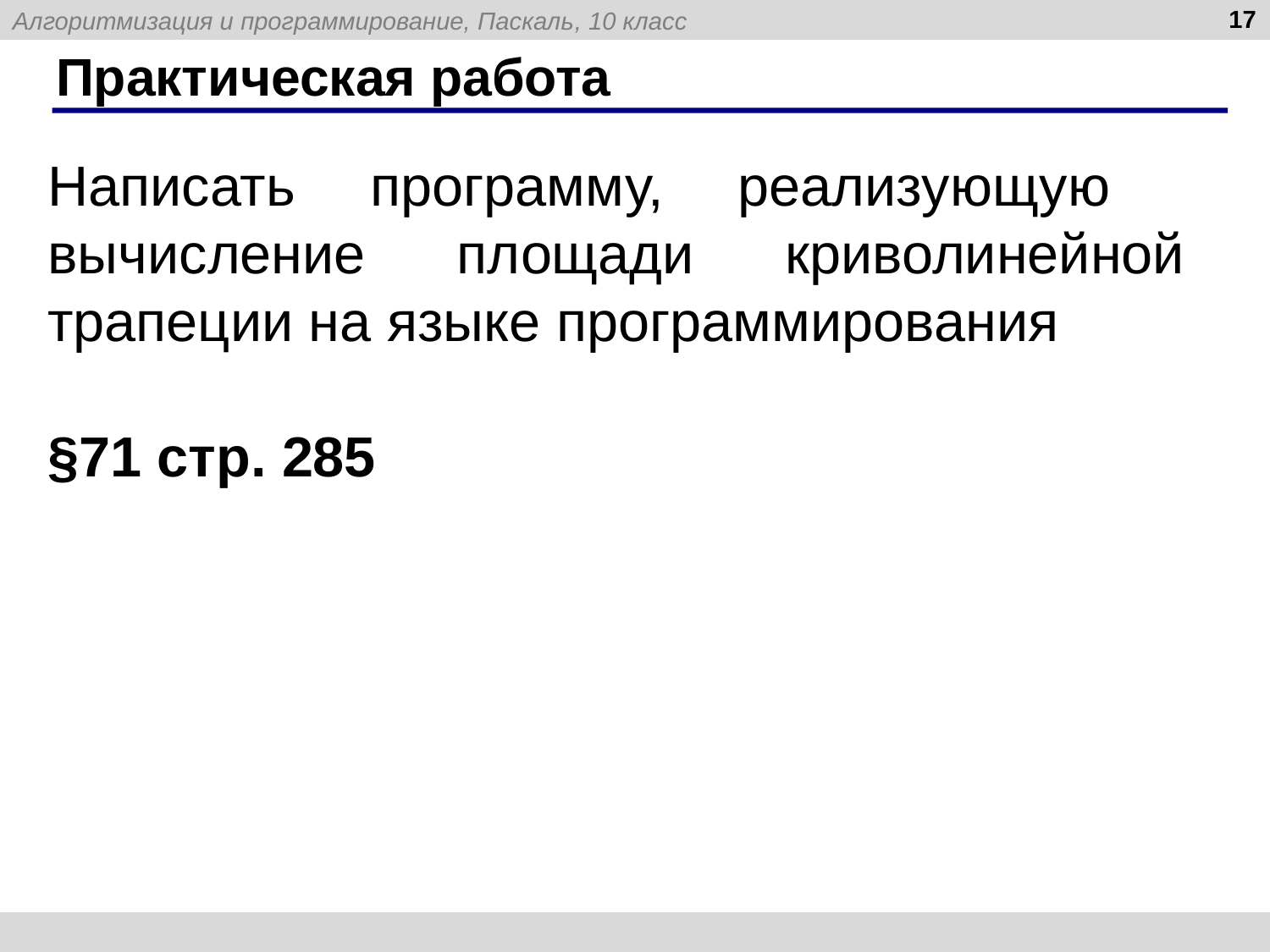

17
# Практическая работа
Написать программу, реализующую  вычисление площади криволинейной трапеции на языке программирования

§71 стр. 285